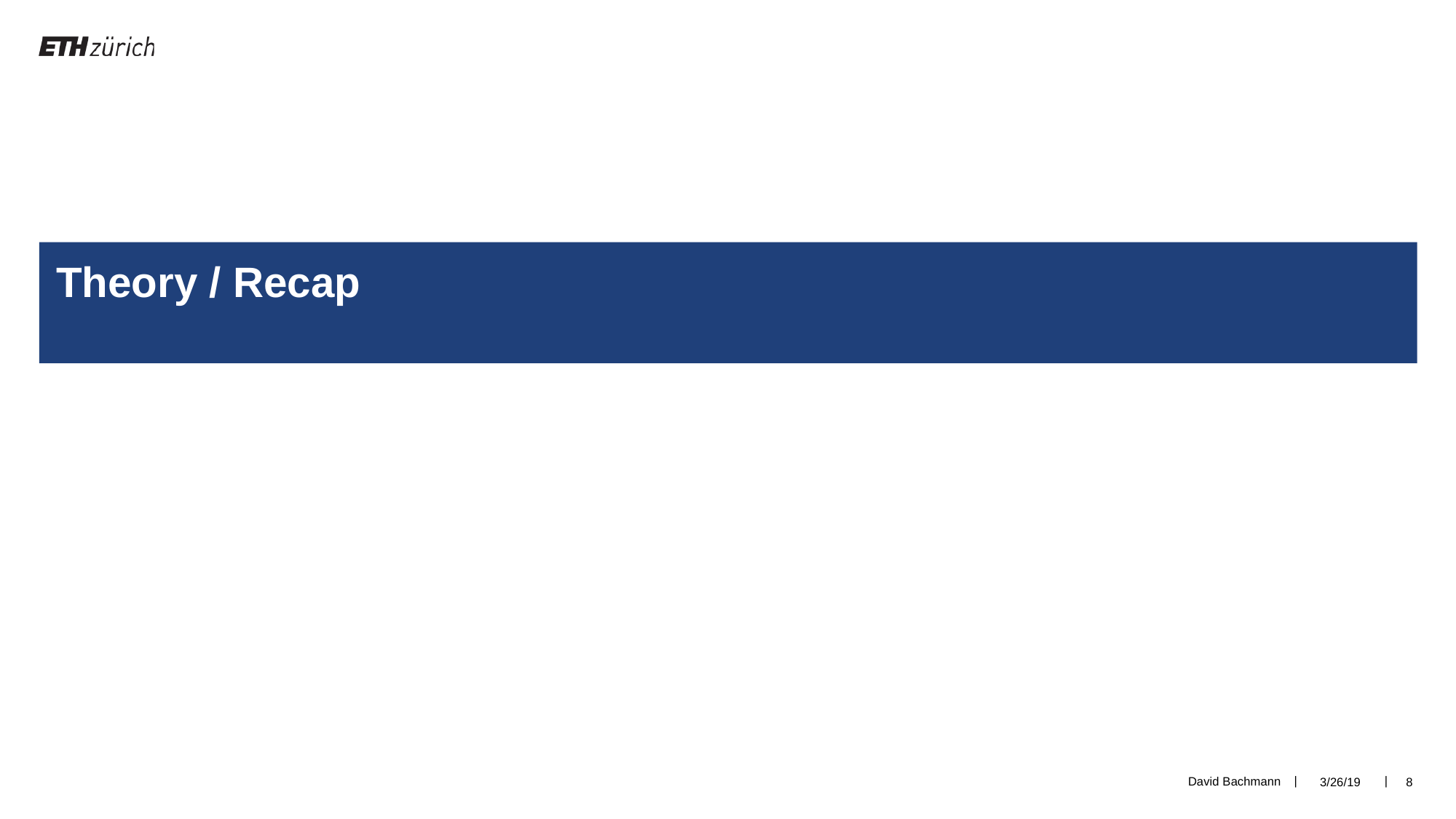

Theory / Recap
David Bachmann
3/26/19
8